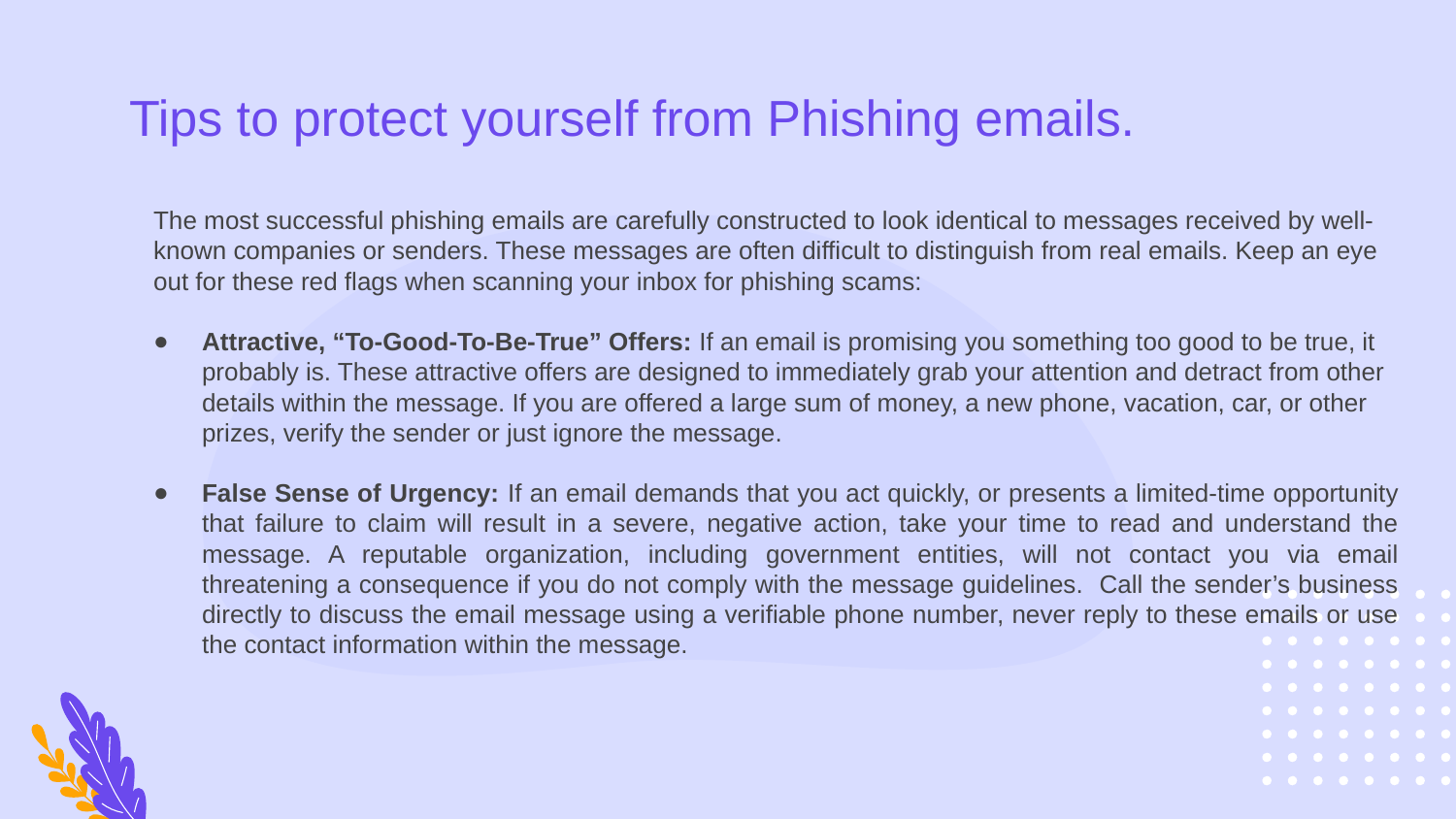

# Tips to protect yourself from Phishing emails.
The most successful phishing emails are carefully constructed to look identical to messages received by well-known companies or senders. These messages are often difficult to distinguish from real emails. Keep an eye out for these red flags when scanning your inbox for phishing scams:

Attractive, “To-Good-To-Be-True” Offers: If an email is promising you something too good to be true, it probably is. These attractive offers are designed to immediately grab your attention and detract from other details within the message. If you are offered a large sum of money, a new phone, vacation, car, or other prizes, verify the sender or just ignore the message.

False Sense of Urgency: If an email demands that you act quickly, or presents a limited-time opportunity that failure to claim will result in a severe, negative action, take your time to read and understand the message. A reputable organization, including government entities, will not contact you via email threatening a consequence if you do not comply with the message guidelines.  Call the sender’s business directly to discuss the email message using a verifiable phone number, never reply to these emails or use the contact information within the message.